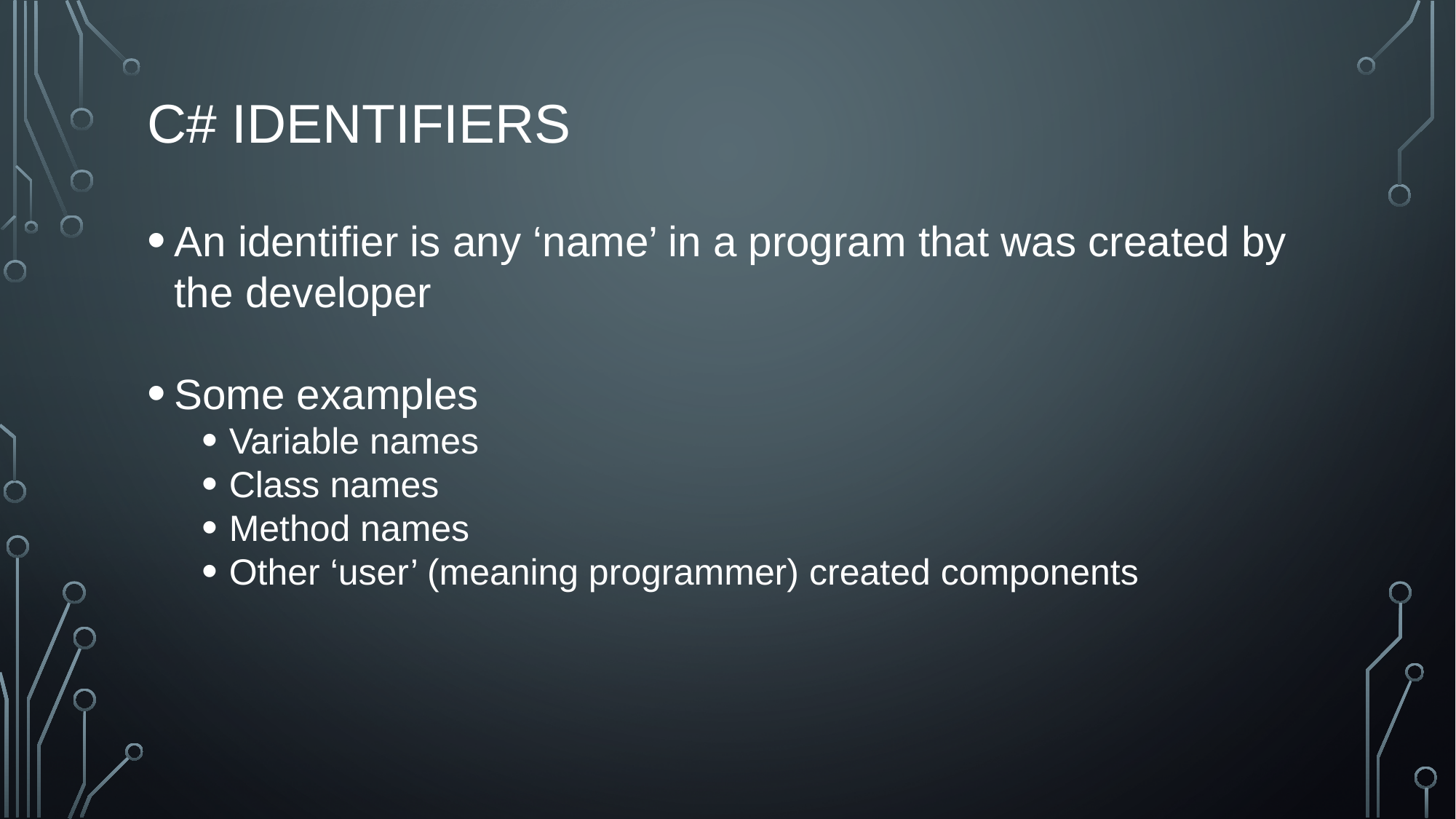

# C# Identifiers
An identifier is any ‘name’ in a program that was created by the developer

Some examples
Variable names
Class names
Method names
Other ‘user’ (meaning programmer) created components